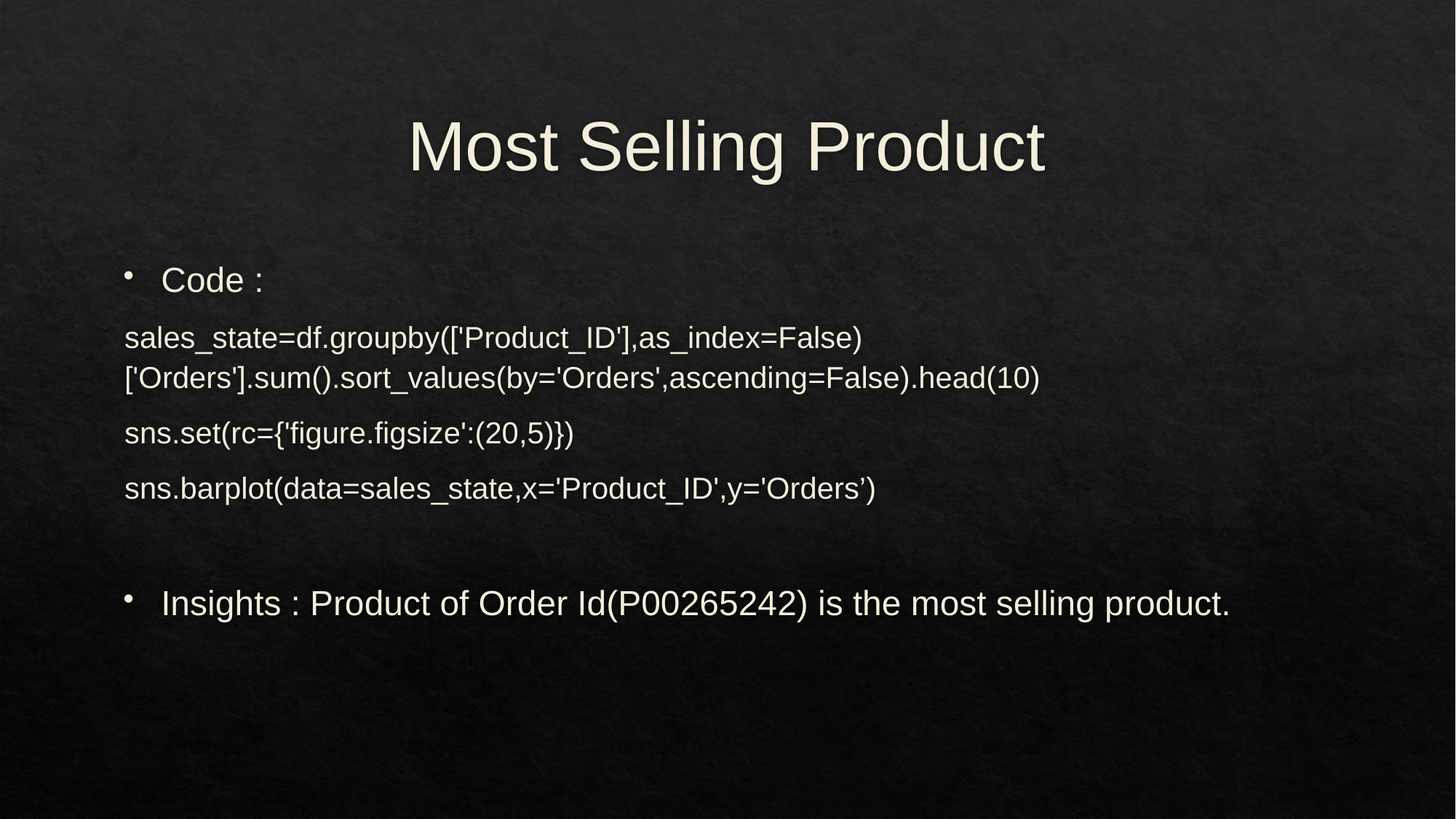

# Most Selling Product
Code :
sales_state=df.groupby(['Product_ID'],as_index=False)['Orders'].sum().sort_values(by='Orders',ascending=False).head(10)
sns.set(rc={'figure.figsize':(20,5)})
sns.barplot(data=sales_state,x='Product_ID',y='Orders’)

Insights : Product of Order Id(P00265242) is the most selling product.